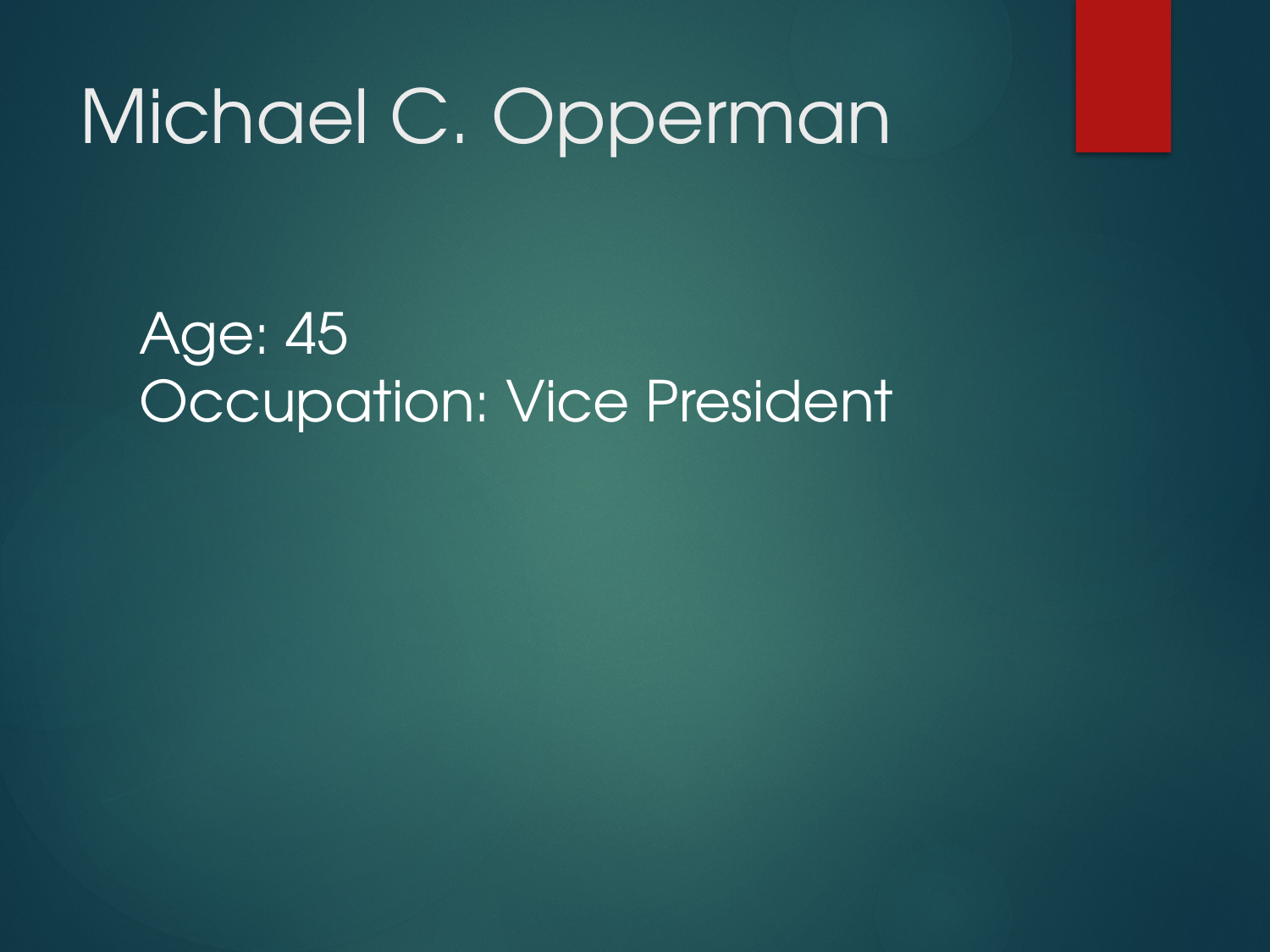

# Michael C. Opperman

Age: 45
Occupation: Vice President